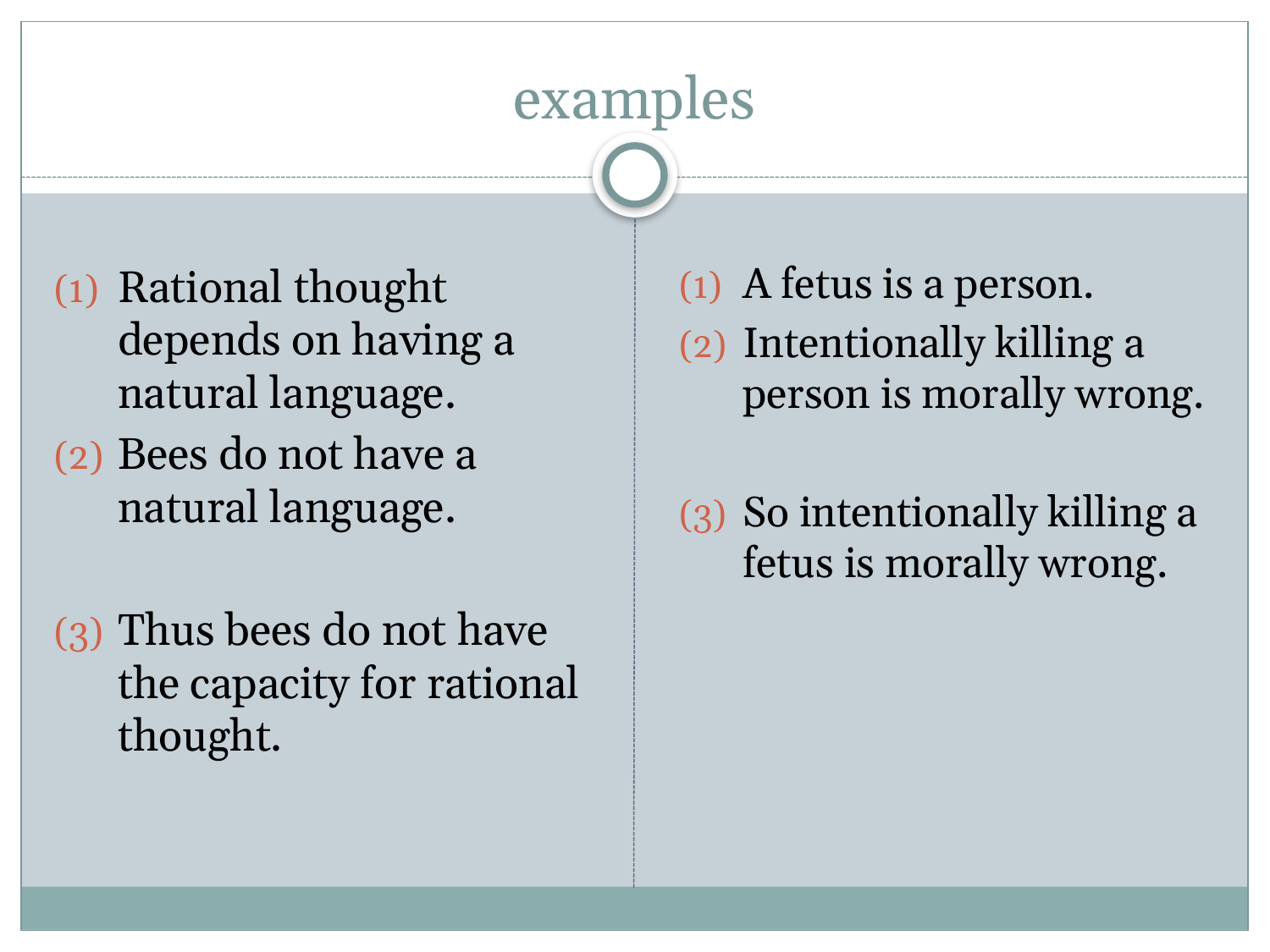

# examples

Rational thought depends on having a natural language.
Bees do not have a natural language.

Thus bees do not have the capacity for rational thought.

A fetus is a person.
Intentionally killing a person is morally wrong.

So intentionally killing a fetus is morally wrong.